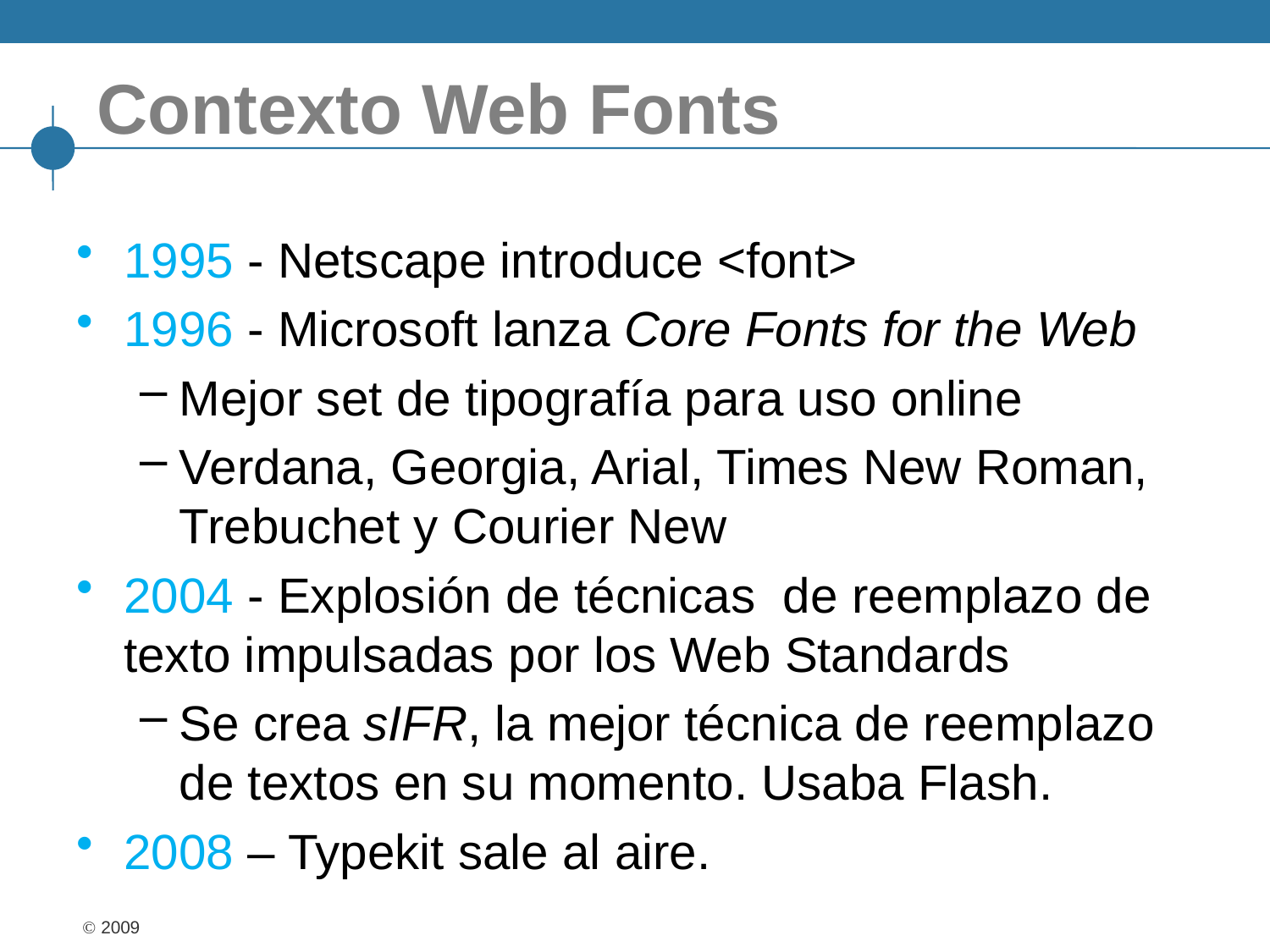

# Contexto Web Fonts
1995 - Netscape introduce <font>
1996 - Microsoft lanza Core Fonts for the Web
Mejor set de tipografía para uso online
Verdana, Georgia, Arial, Times New Roman, Trebuchet y Courier New
2004 - Explosión de técnicas  de reemplazo de texto impulsadas por los Web Standards
Se crea sIFR, la mejor técnica de reemplazo de textos en su momento. Usaba Flash.
2008 – Typekit sale al aire.